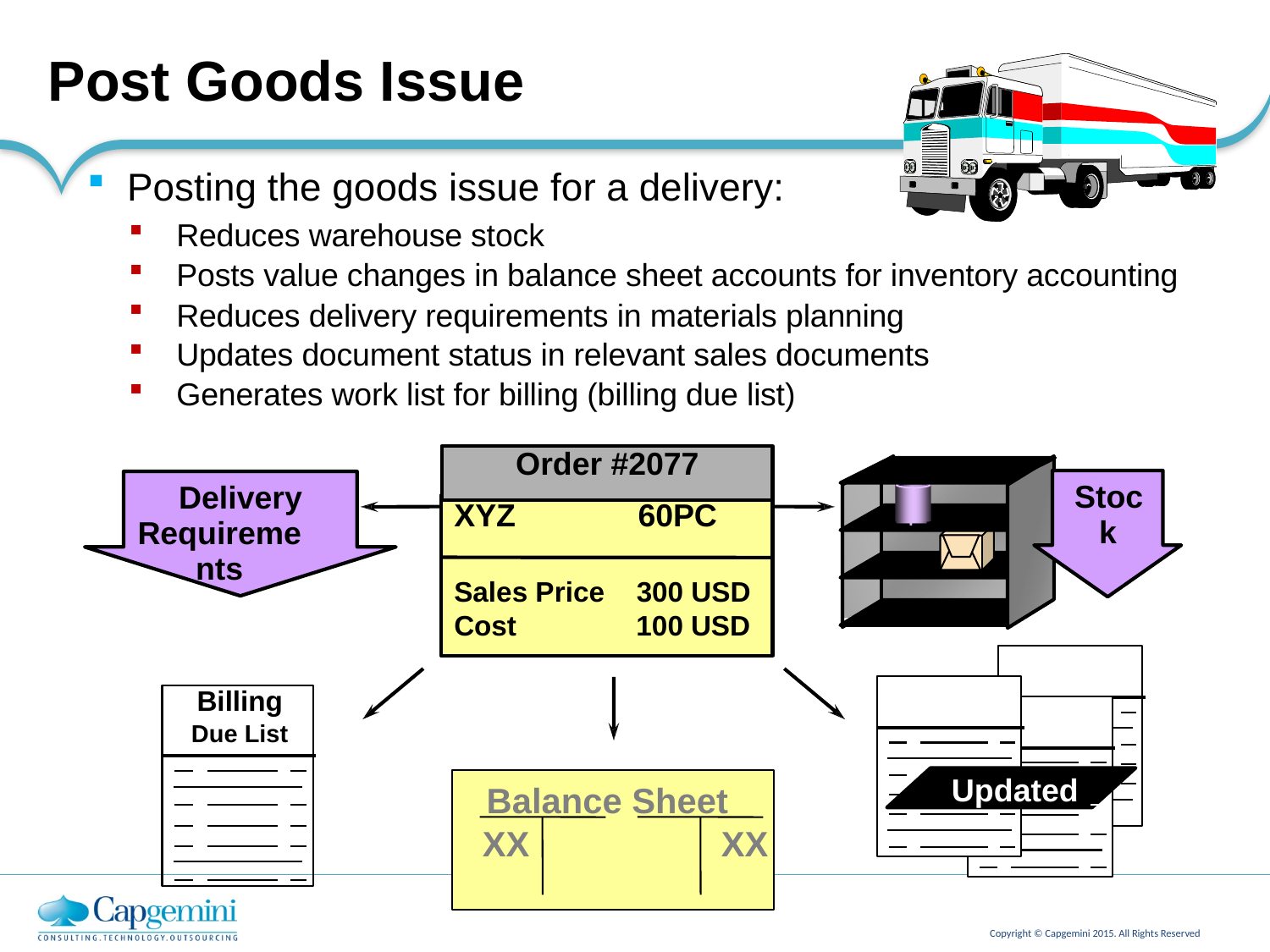

Post Goods Issue

Posting the goods issue for a delivery:

Reduces warehouse stock
Posts value changes in balance sheet accounts for inventory accounting
Reduces delivery requirements in materials planning
Updates document status in relevant sales documents
Generates work list for billing (billing due list)

Order #2077

Stoc
k
Delivery
Requirements

XYZ             60PC
Sales Price    300 USD Cost               100 USD

Billing
Due List

Balance Sheet
XX                   XX

Updated